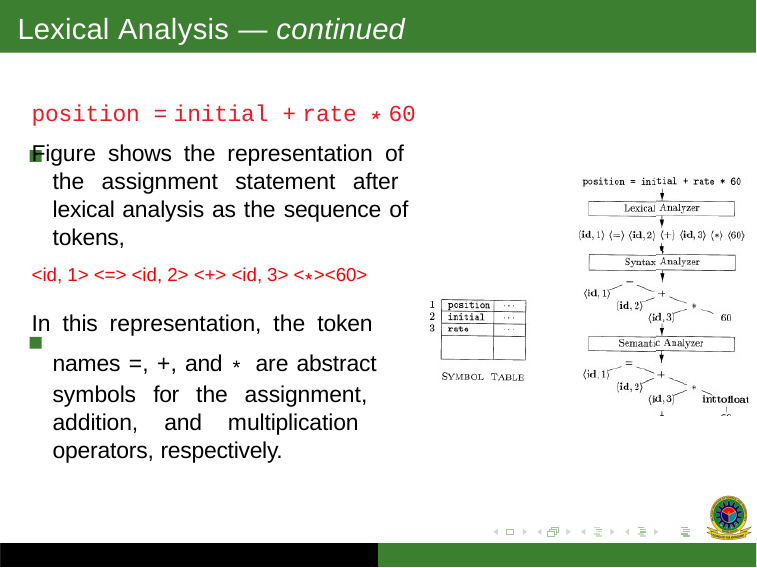

# Lexical Analysis — continued
position = initial + rate ∗ 60
Figure shows the representation of  the assignment statement after  lexical analysis as the sequence of  tokens,
<id, 1> <=> <id, 2> <+> <id, 3> <∗><60>
In this representation, the token  names =, +, and * are abstract  symbols for the assignment,  addition, and multiplication  operators, respectively.